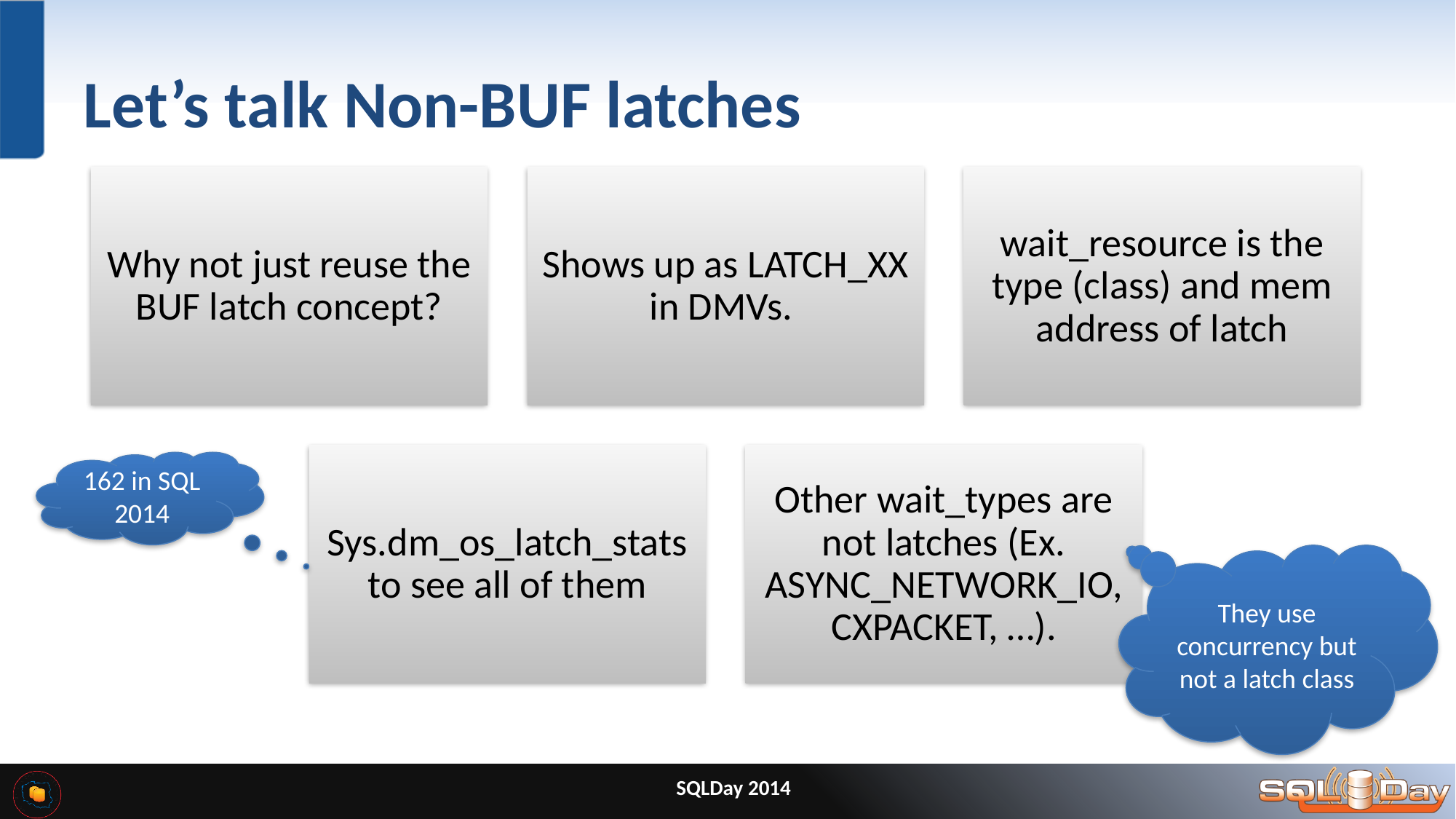

# Let’s talk Non-BUF latches
Why not just reuse the BUF latch concept?
Shows up as LATCH_XX in DMVs.
wait_resource is the type (class) and mem address of latch
Sys.dm_os_latch_stats to see all of them
Other wait_types are not latches (Ex. ASYNC_NETWORK_IO, CXPACKET, …).
162 in SQL 2014
They use concurrency but not a latch class
SQLDay 2014